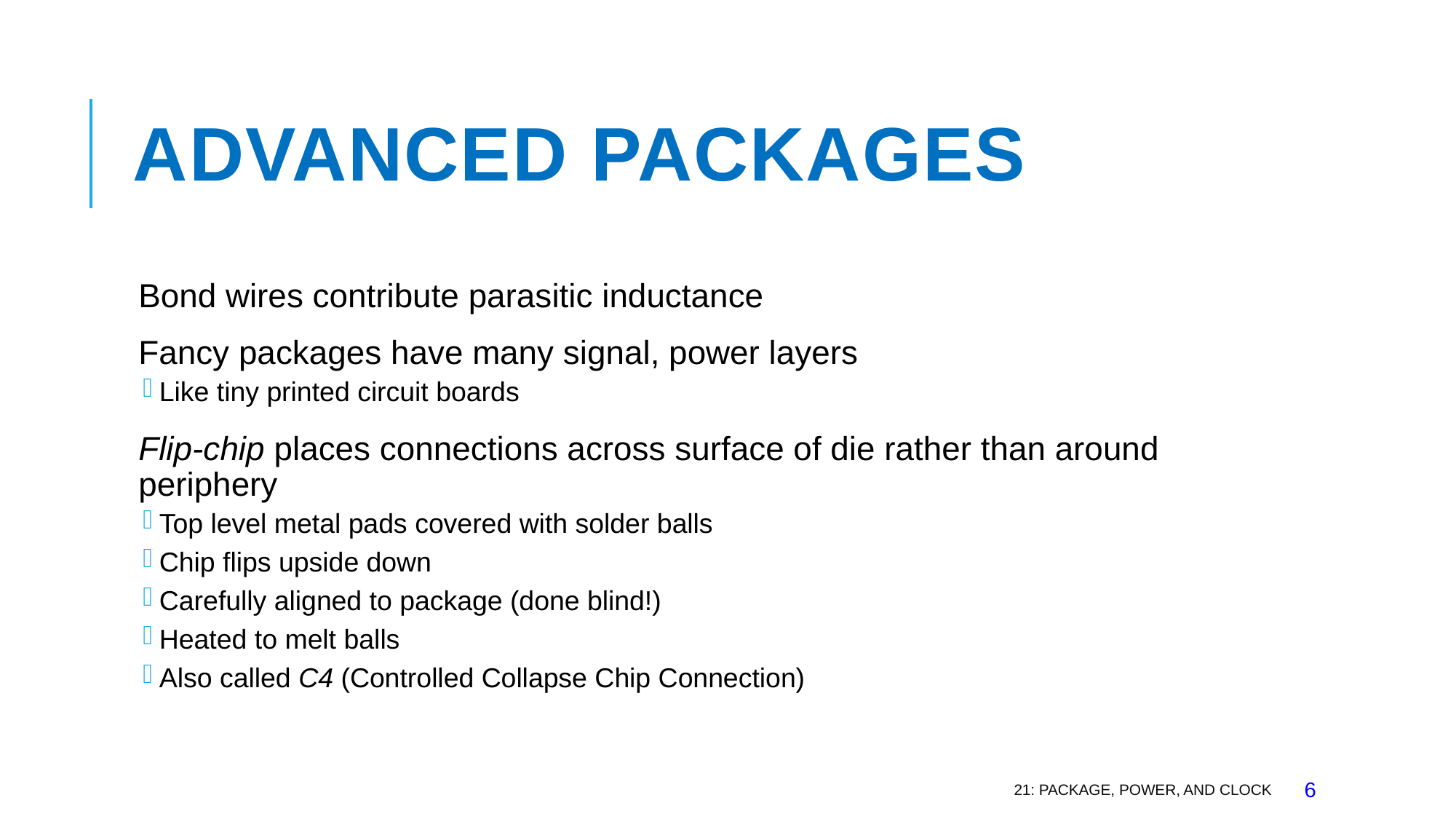

# Advanced Packages
Bond wires contribute parasitic inductance
Fancy packages have many signal, power layers
Like tiny printed circuit boards
Flip-chip places connections across surface of die rather than around periphery
Top level metal pads covered with solder balls
Chip flips upside down
Carefully aligned to package (done blind!)
Heated to melt balls
Also called C4 (Controlled Collapse Chip Connection)
21: Package, Power, and Clock
6